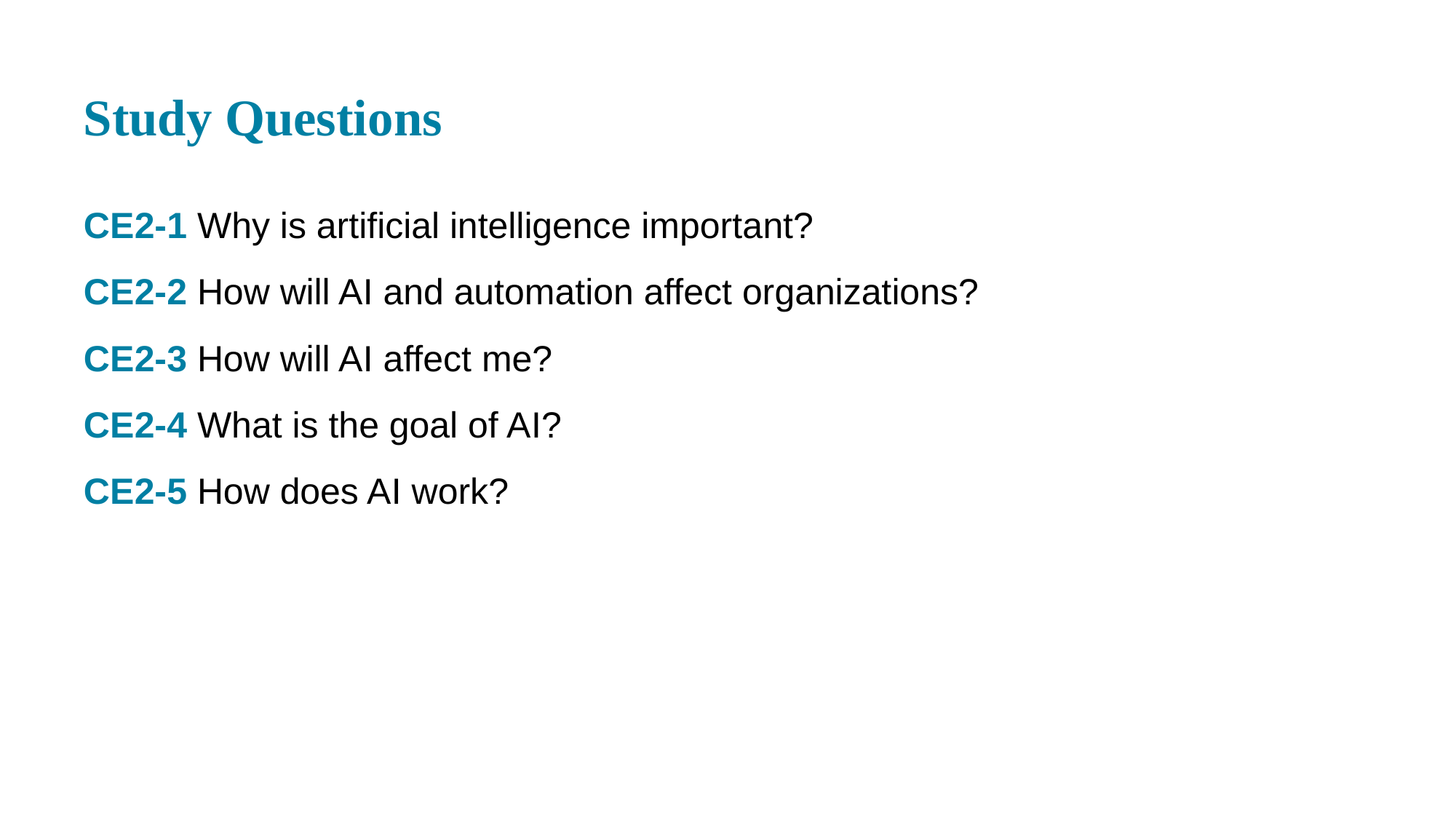

# Study Questions
CE 2-1 Why is artificial intelligence important?
CE 2-2 How will A I and automation affect organizations?
CE 2-3 How will A I affect me?
CE 2-4 What is the goal of A I?
CE 2-5 How does A I work?